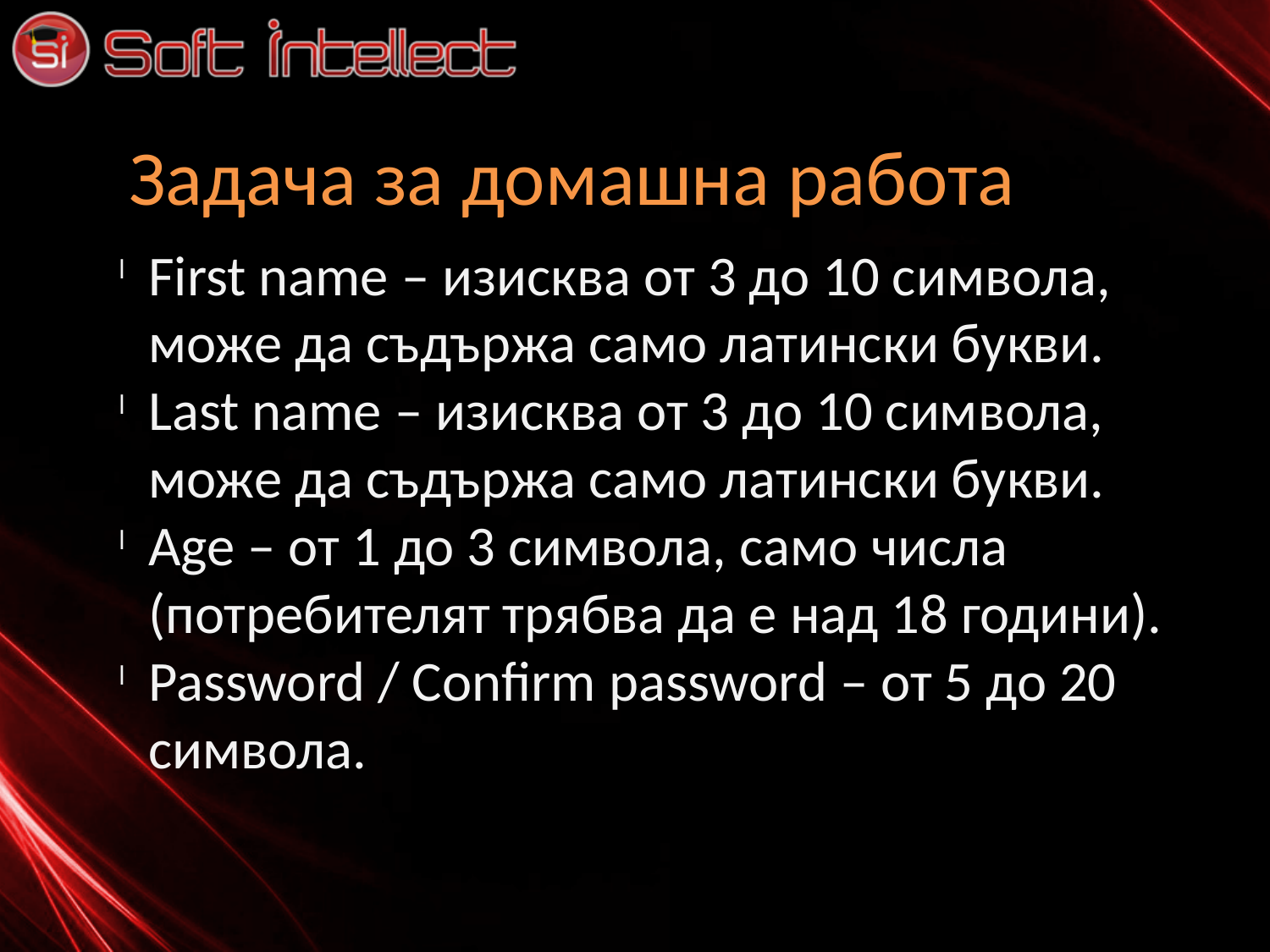

Задача за домашна работа
First name – изисква от 3 до 10 символа, може да съдържа само латински букви.
Last name – изисква от 3 до 10 символа, може да съдържа само латински букви.
Age – от 1 до 3 символа, само числа (потребителят трябва да е над 18 години).
Password / Confirm password – от 5 до 20 символа.